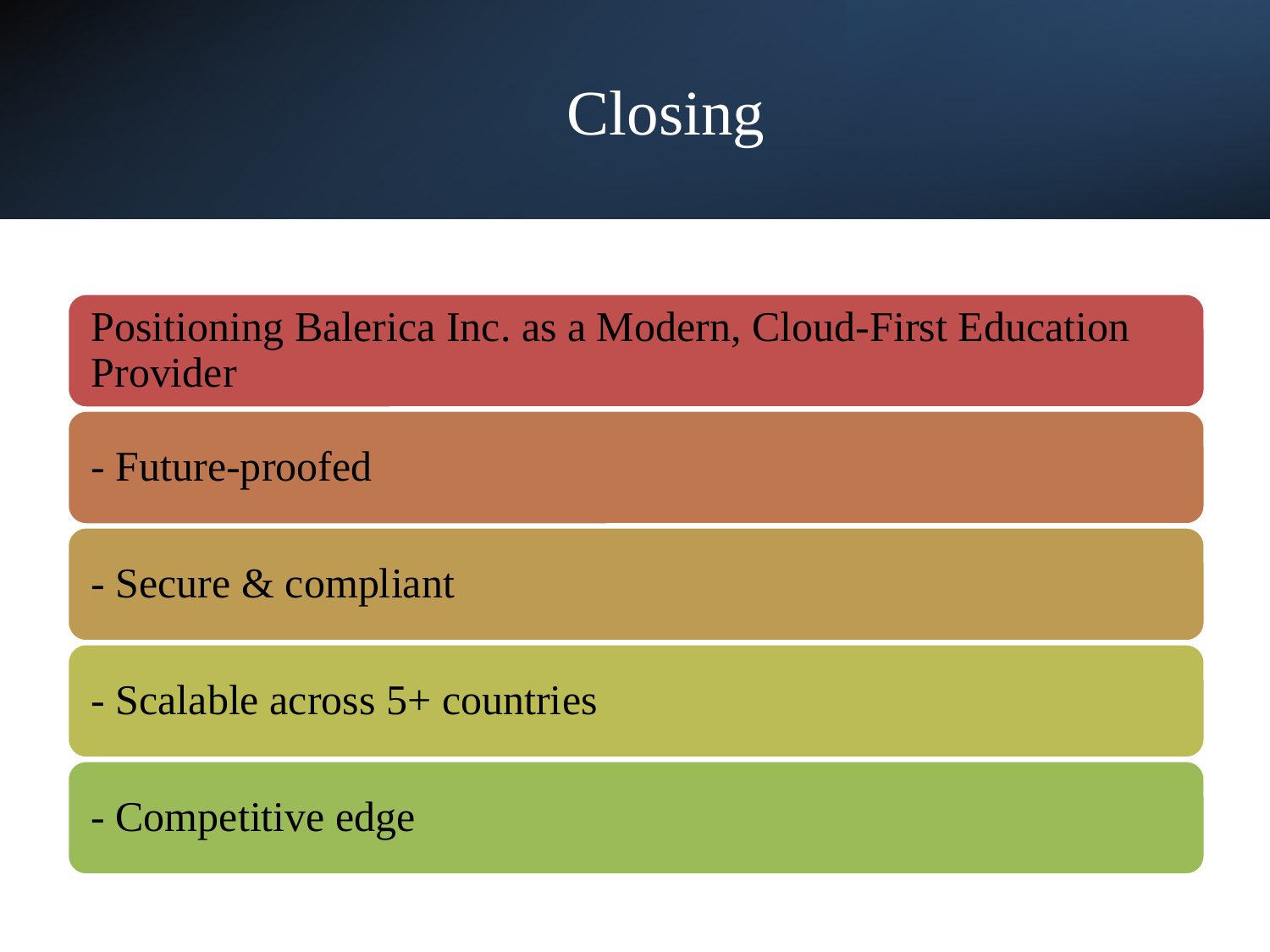

# Closing
Positioning Balerica Inc. as a Modern, Cloud-First Education Provider
- Future-proofed
- Secure & compliant
- Scalable across 5+ countries
- Competitive edge